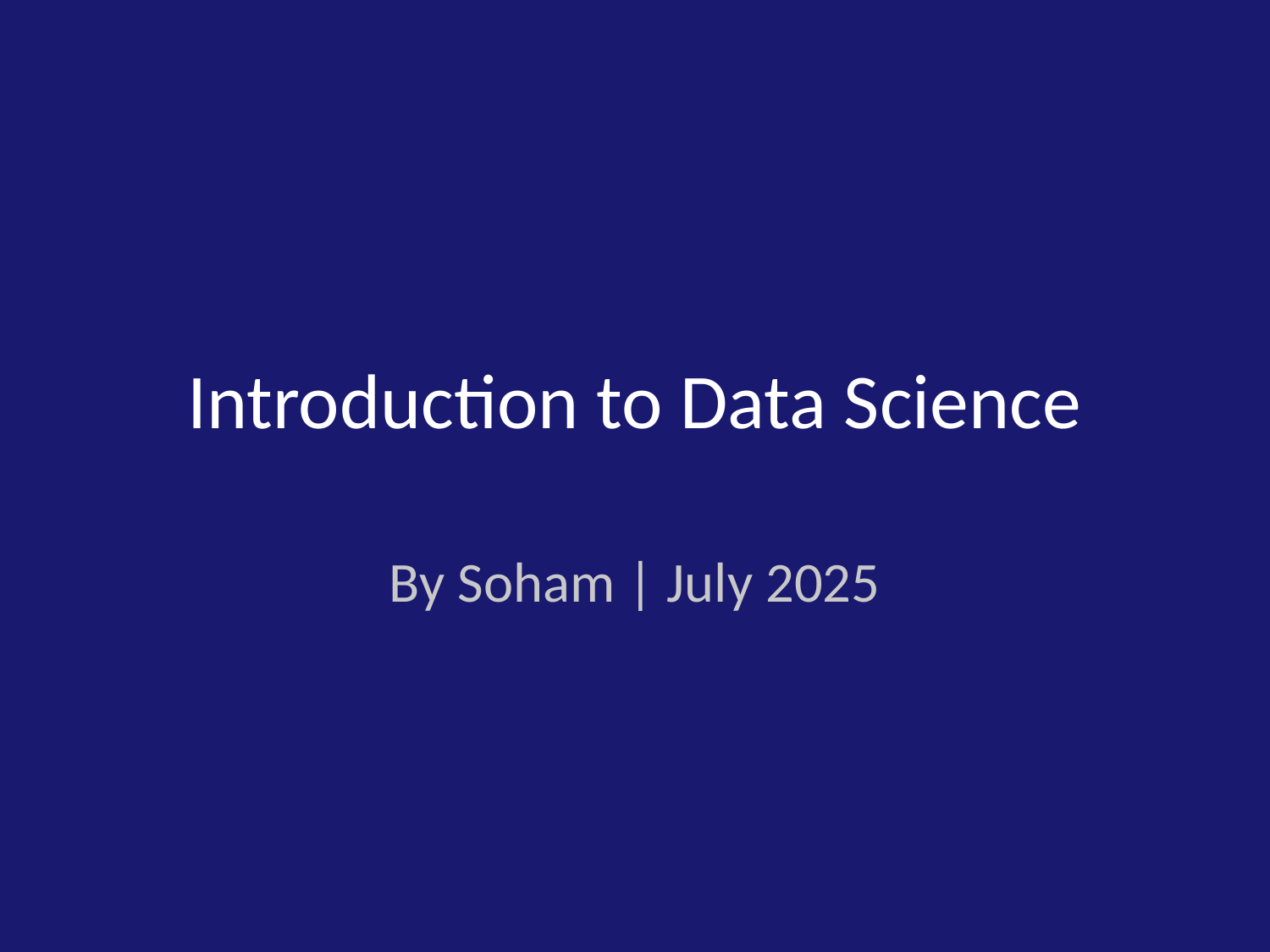

# Introduction to Data Science
By Soham | July 2025